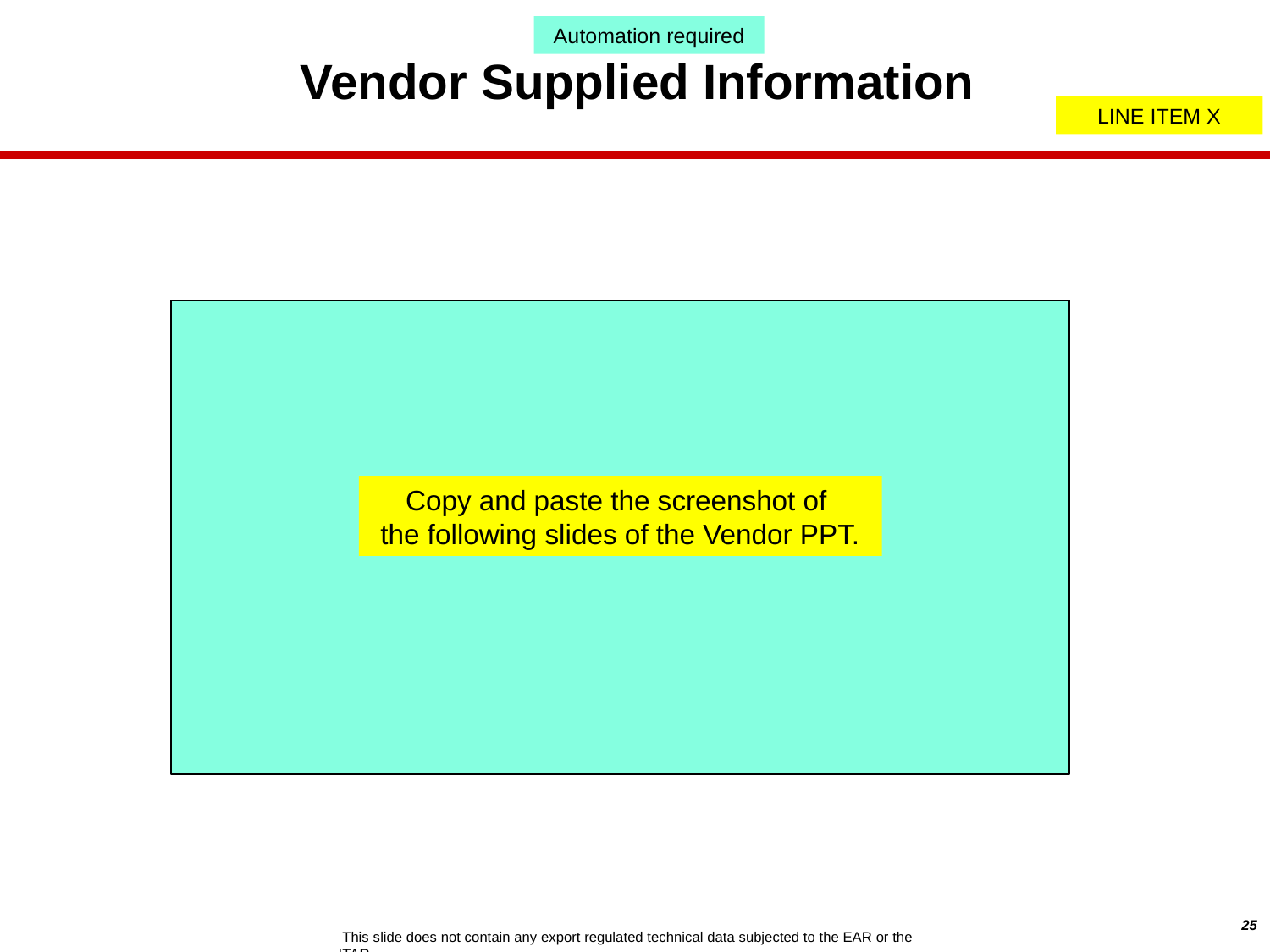

Automation required
Vendor Supplied Information
LINE ITEM X

Copy and paste the screenshot of
the following slides of the Vendor PPT.
25